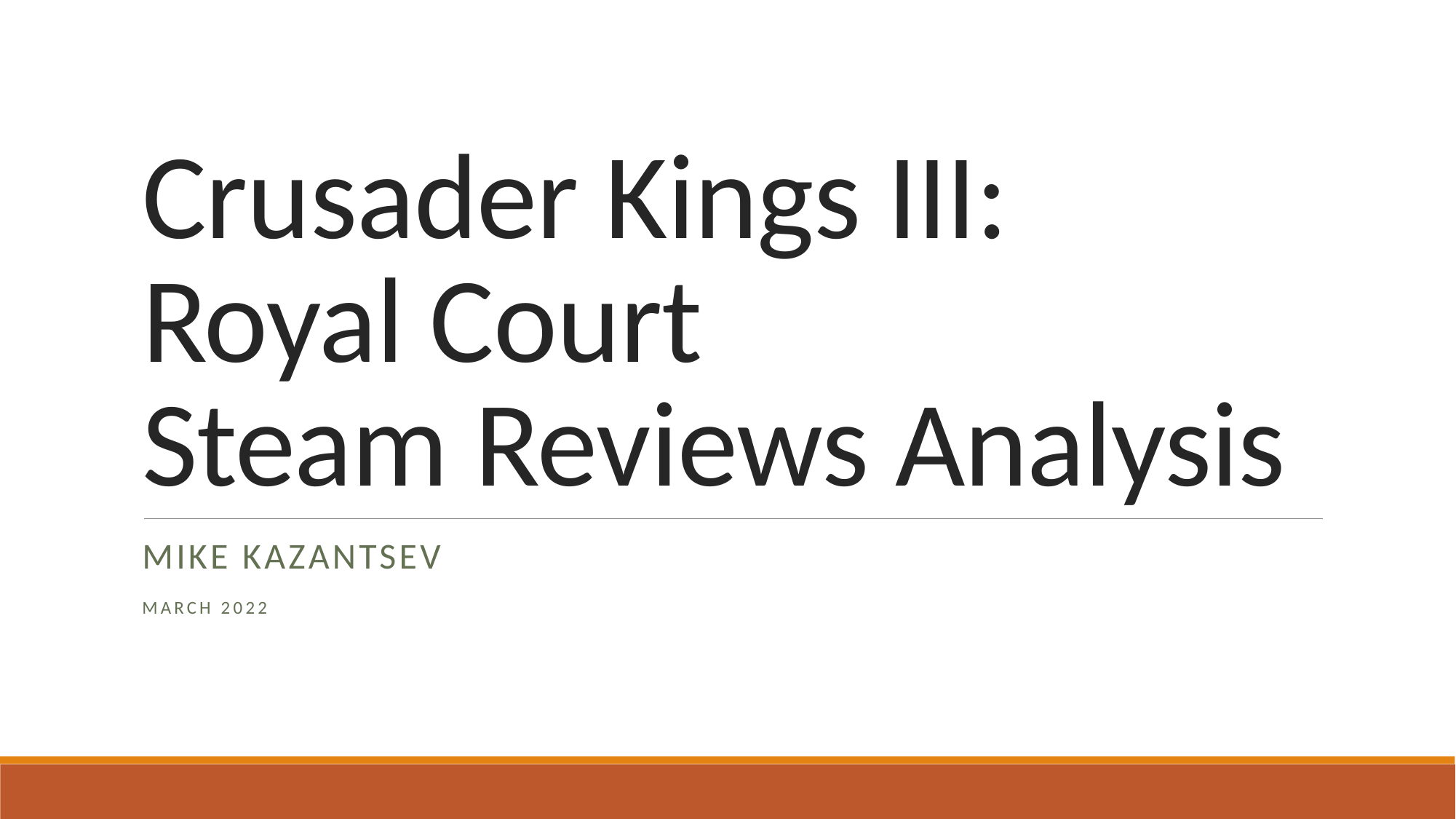

# Crusader Kings III: Royal Court Steam Reviews Analysis
Mike Kazantsev
March 2022